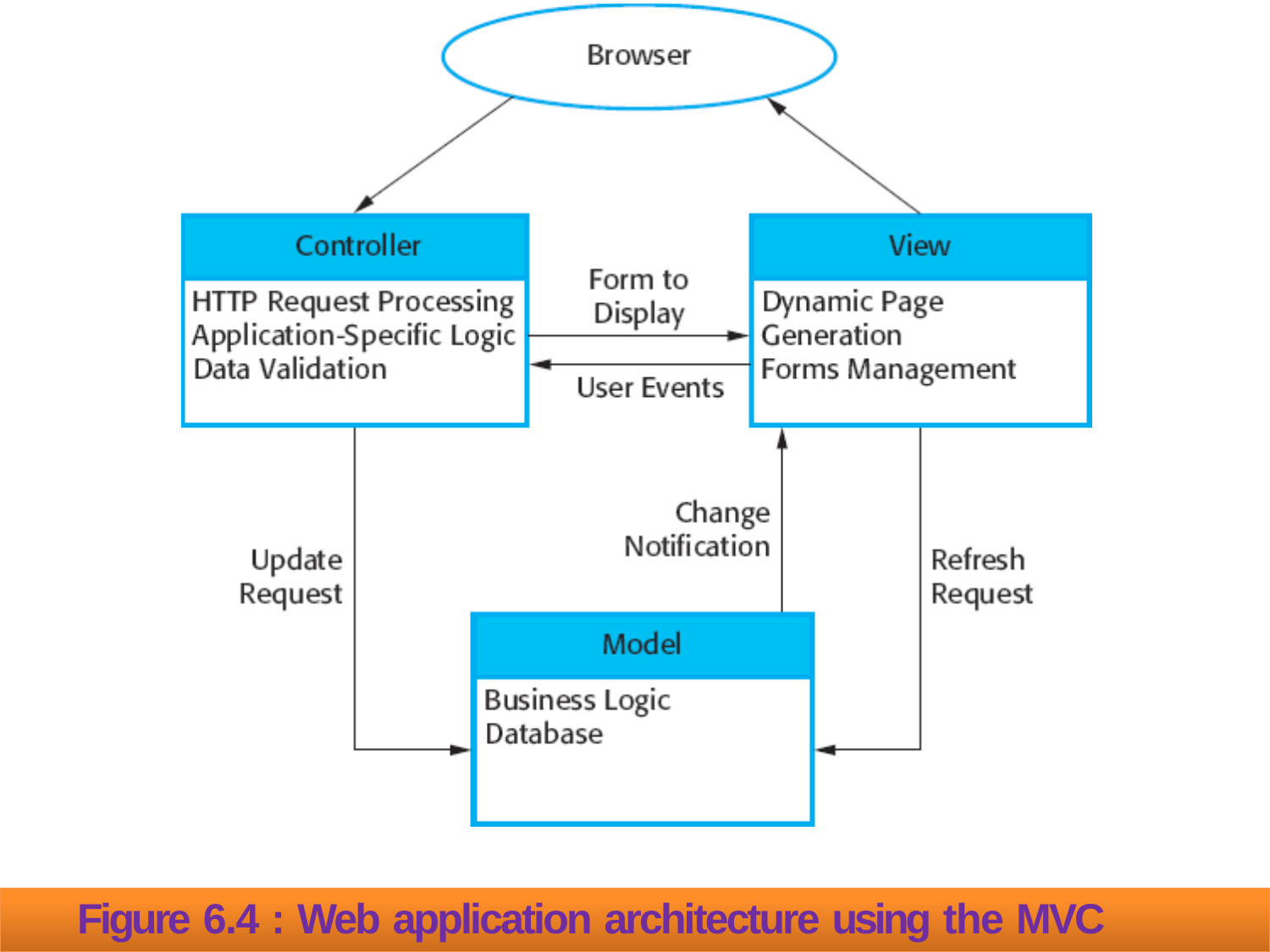

Figure 6.4 : Web application architecture using the MVC pattern